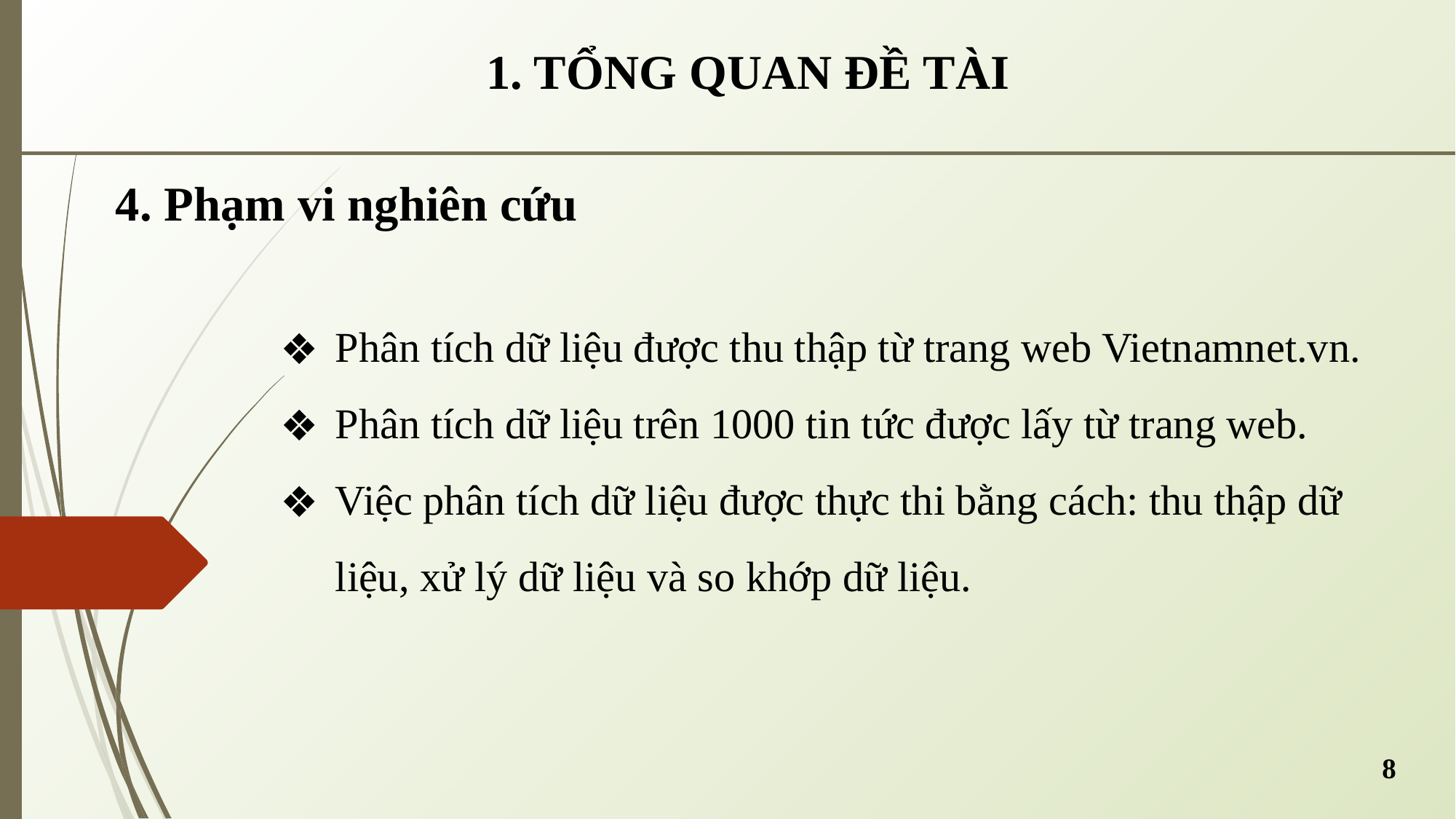

1. TỔNG QUAN ĐỀ TÀI
4. Phạm vi nghiên cứu
Phân tích dữ liệu được thu thập từ trang web Vietnamnet.vn.
Phân tích dữ liệu trên 1000 tin tức được lấy từ trang web.
Việc phân tích dữ liệu được thực thi bằng cách: thu thập dữ liệu, xử lý dữ liệu và so khớp dữ liệu.
8